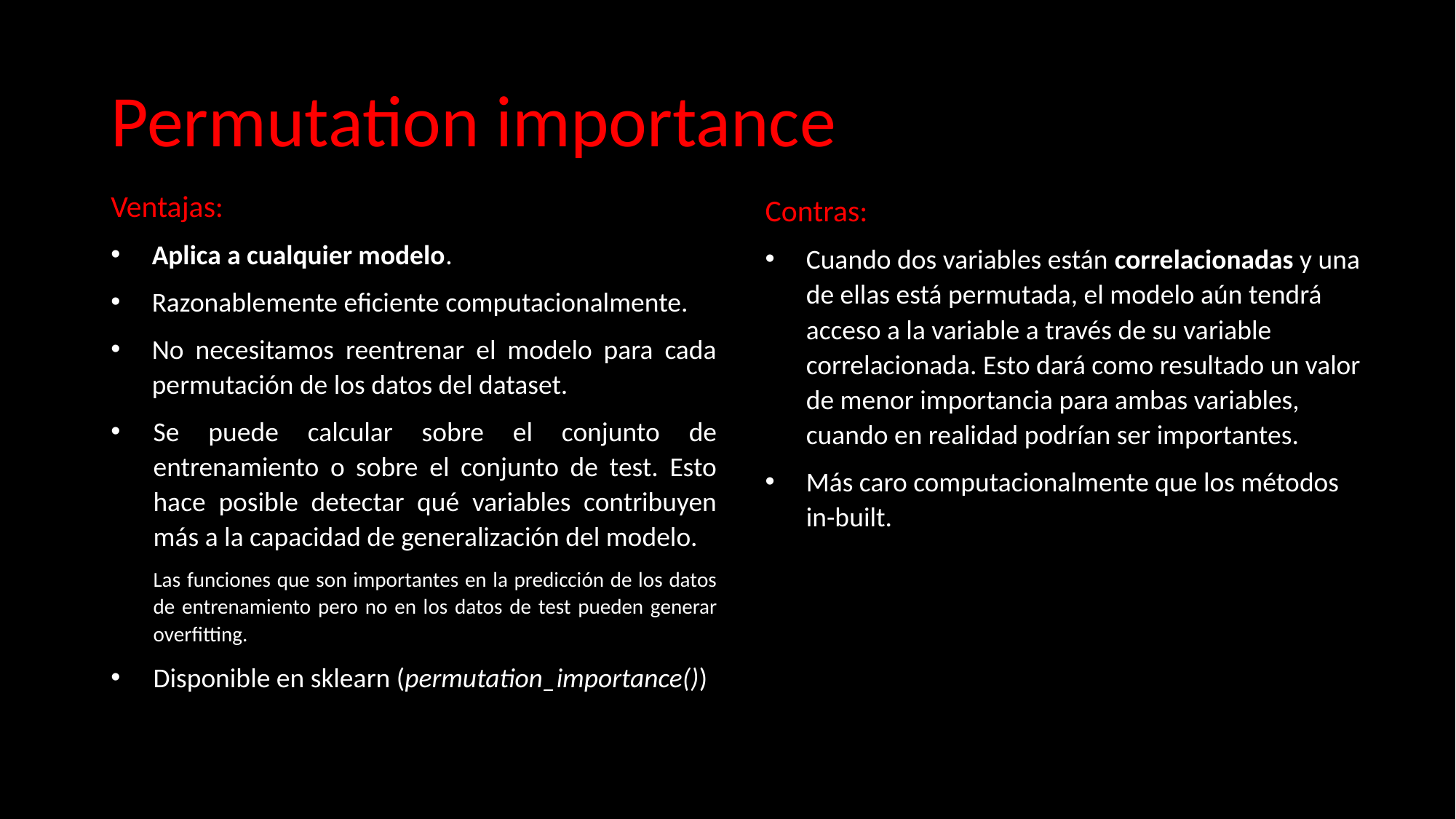

# Permutation importance
Ventajas:
Aplica a cualquier modelo.
Razonablemente eficiente computacionalmente.
No necesitamos reentrenar el modelo para cada permutación de los datos del dataset.
Se puede calcular sobre el conjunto de entrenamiento o sobre el conjunto de test. Esto hace posible detectar qué variables contribuyen más a la capacidad de generalización del modelo.
Las funciones que son importantes en la predicción de los datos de entrenamiento pero no en los datos de test pueden generar overfitting.
Disponible en sklearn (permutation_importance())

Contras:
Cuando dos variables están correlacionadas y una de ellas está permutada, el modelo aún tendrá acceso a la variable a través de su variable correlacionada. Esto dará como resultado un valor de menor importancia para ambas variables, cuando en realidad podrían ser importantes.
Más caro computacionalmente que los métodos in-built.